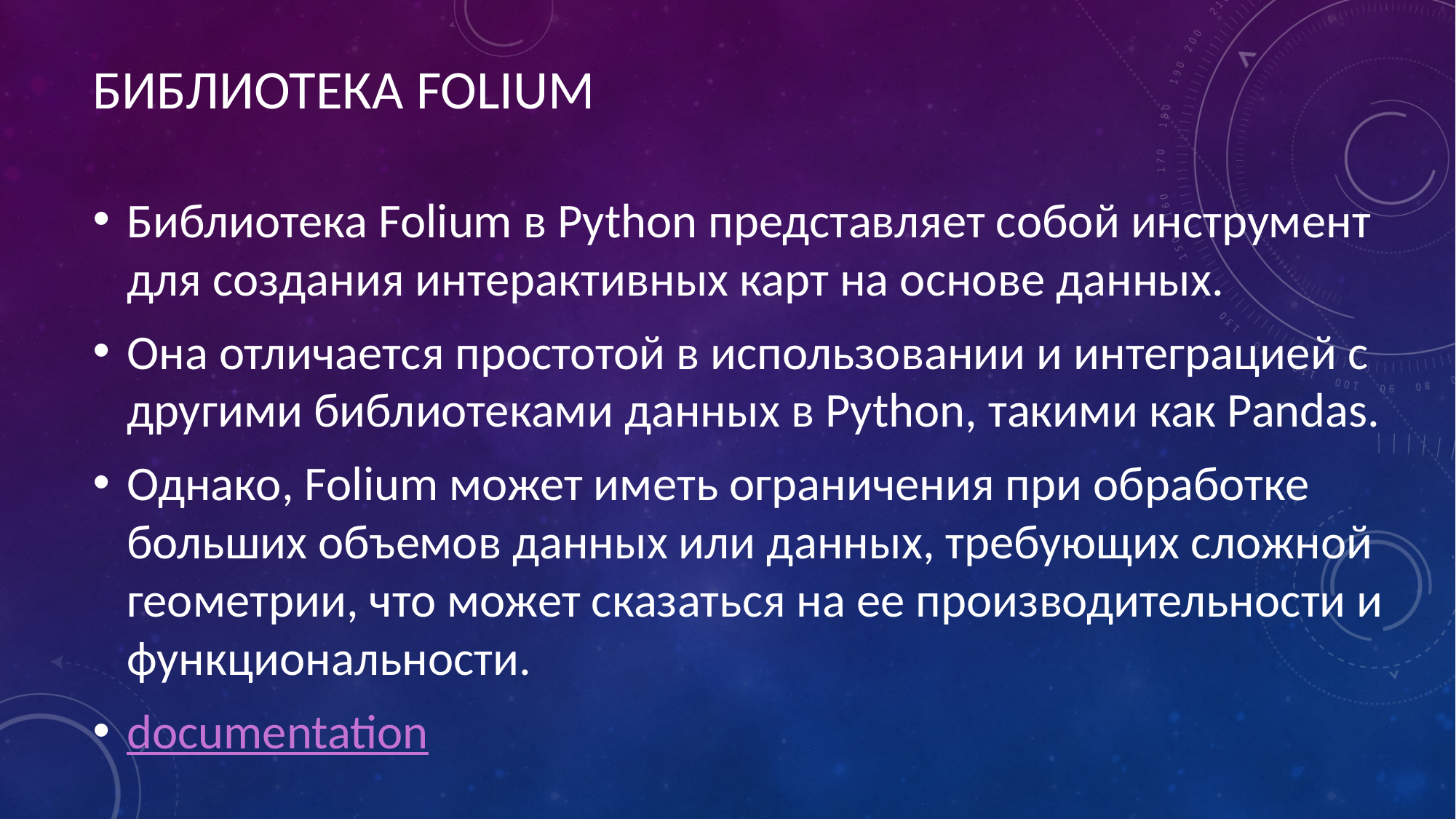

# Библиотека Folium
Библиотека Folium в Python представляет собой инструмент для создания интерактивных карт на основе данных.
Она отличается простотой в использовании и интеграцией с другими библиотеками данных в Python, такими как Pandas.
Однако, Folium может иметь ограничения при обработке больших объемов данных или данных, требующих сложной геометрии, что может сказаться на ее производительности и функциональности.
documentation